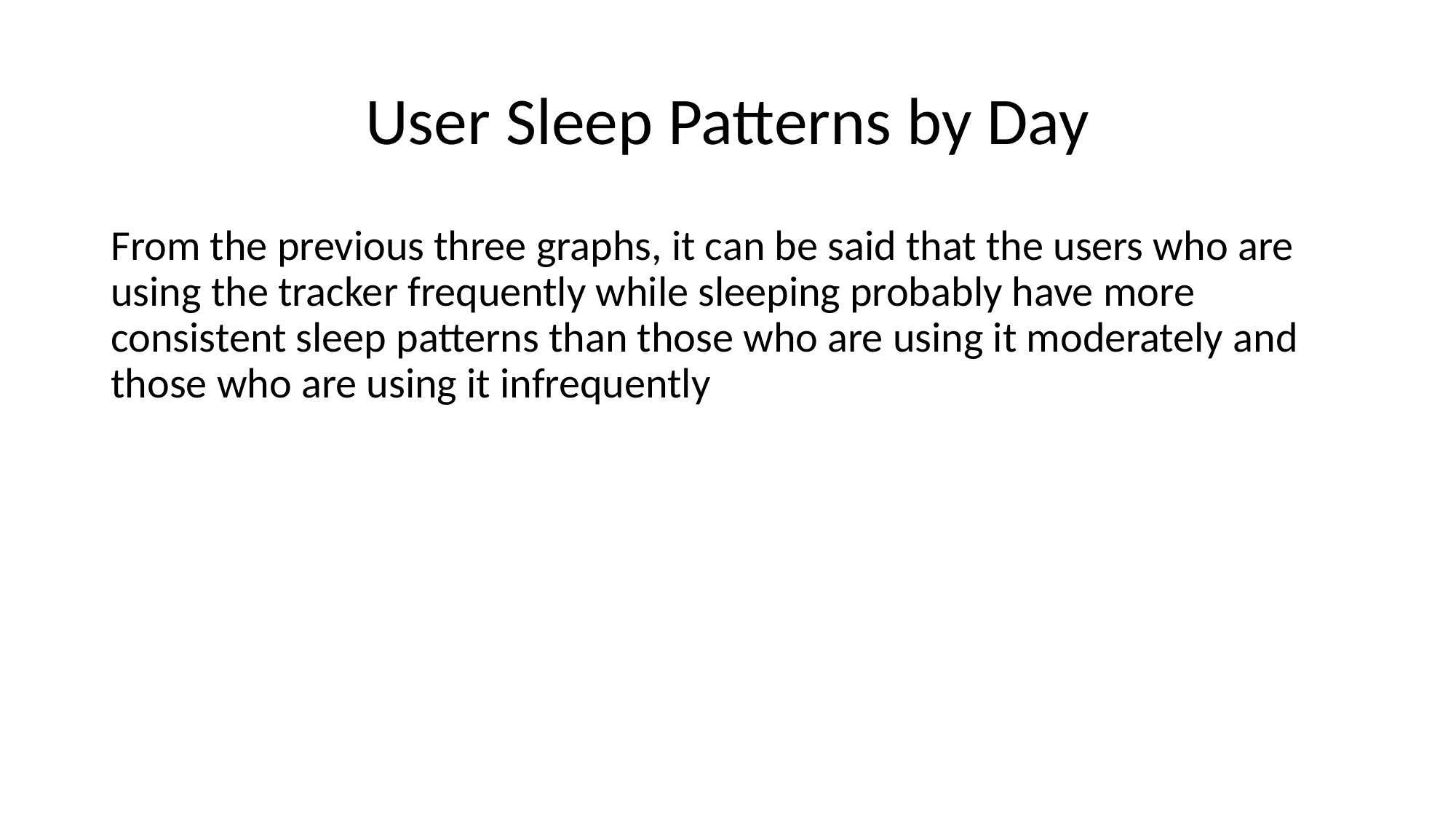

# User Sleep Patterns by Day
From the previous three graphs, it can be said that the users who are using the tracker frequently while sleeping probably have more consistent sleep patterns than those who are using it moderately and those who are using it infrequently